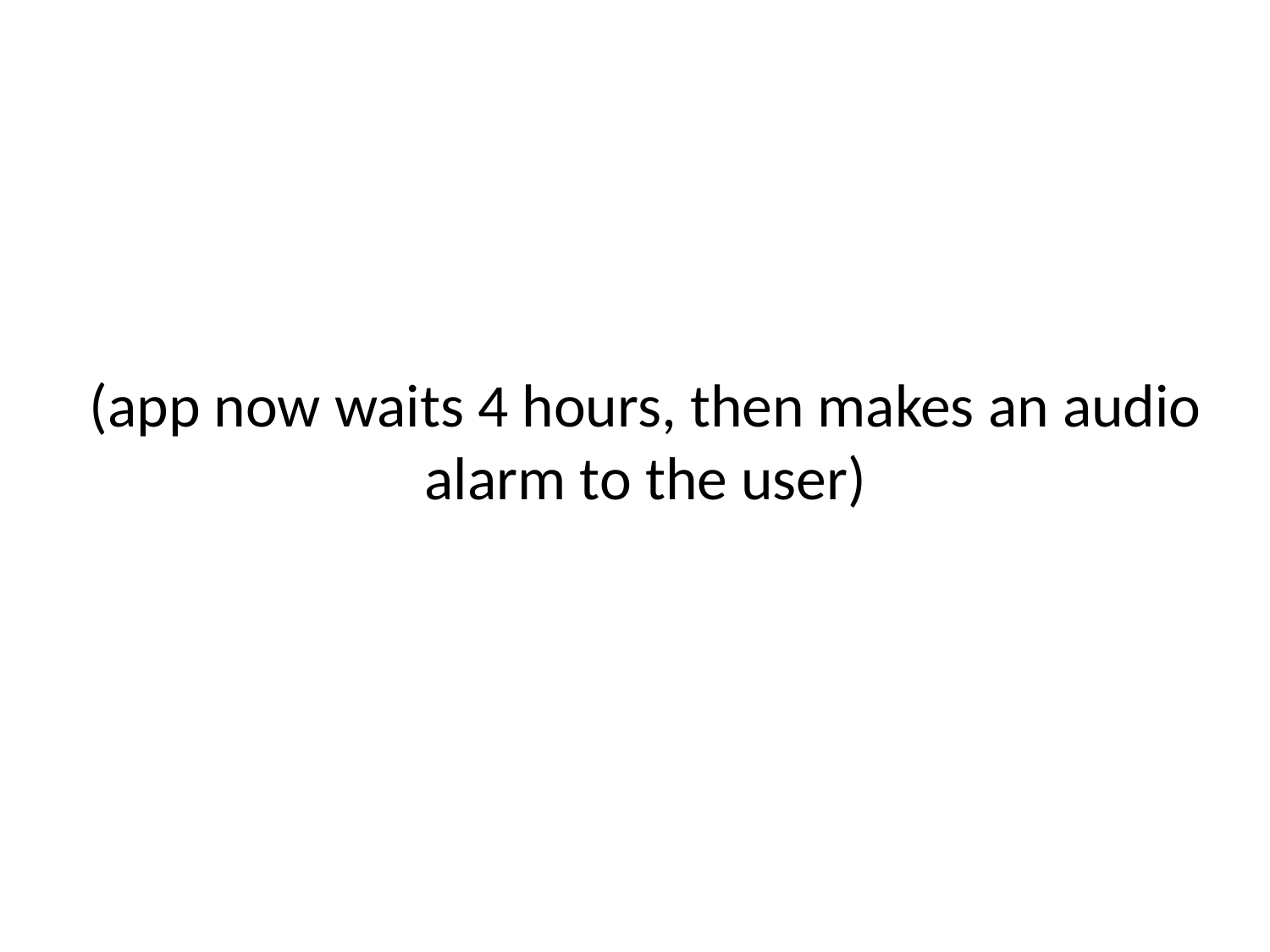

# (app now waits 4 hours, then makes an audio alarm to the user)